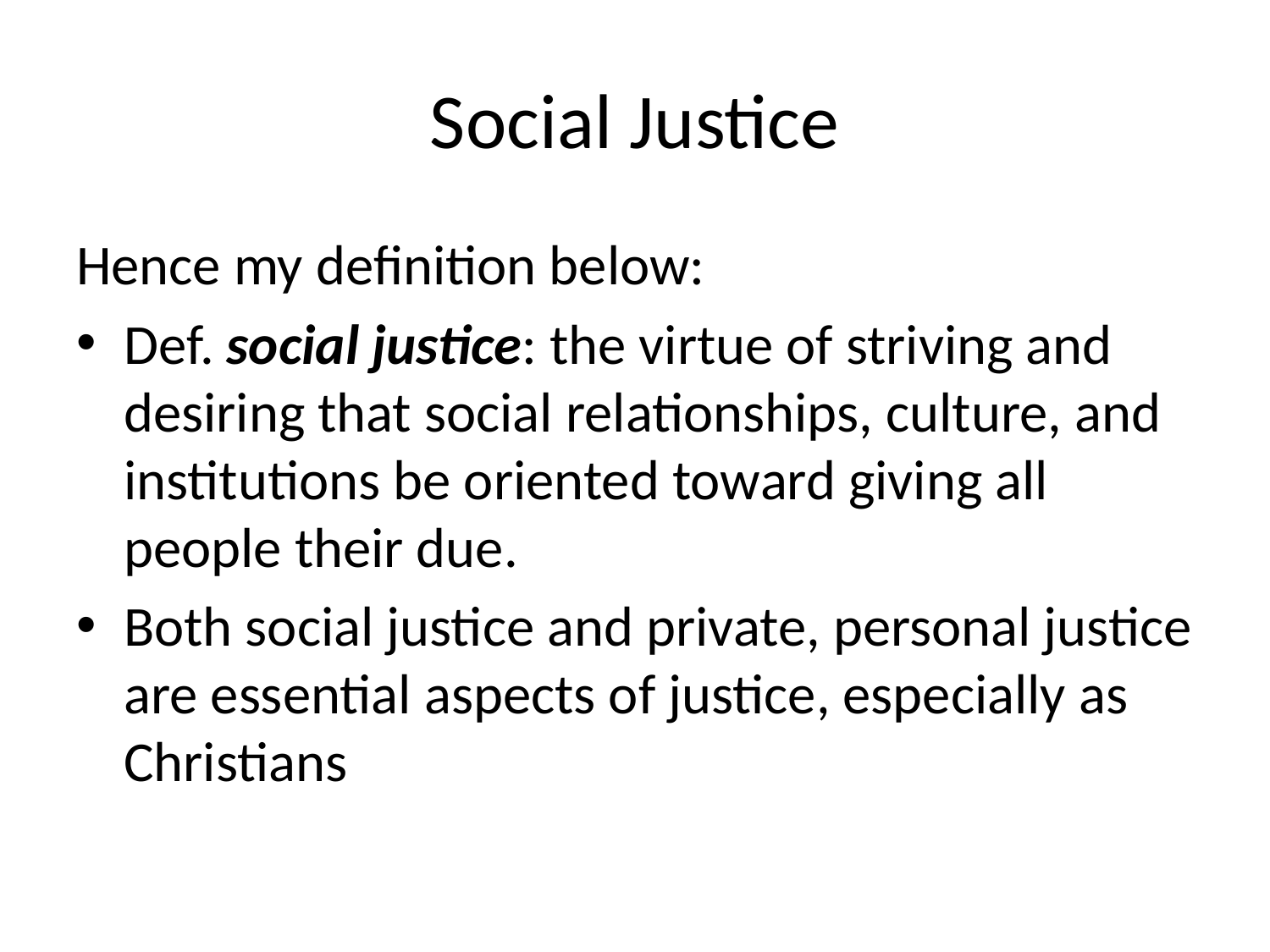

# Social Justice
Hence my definition below:
Def. social justice: the virtue of striving and desiring that social relationships, culture, and institutions be oriented toward giving all people their due.
Both social justice and private, personal justice are essential aspects of justice, especially as Christians